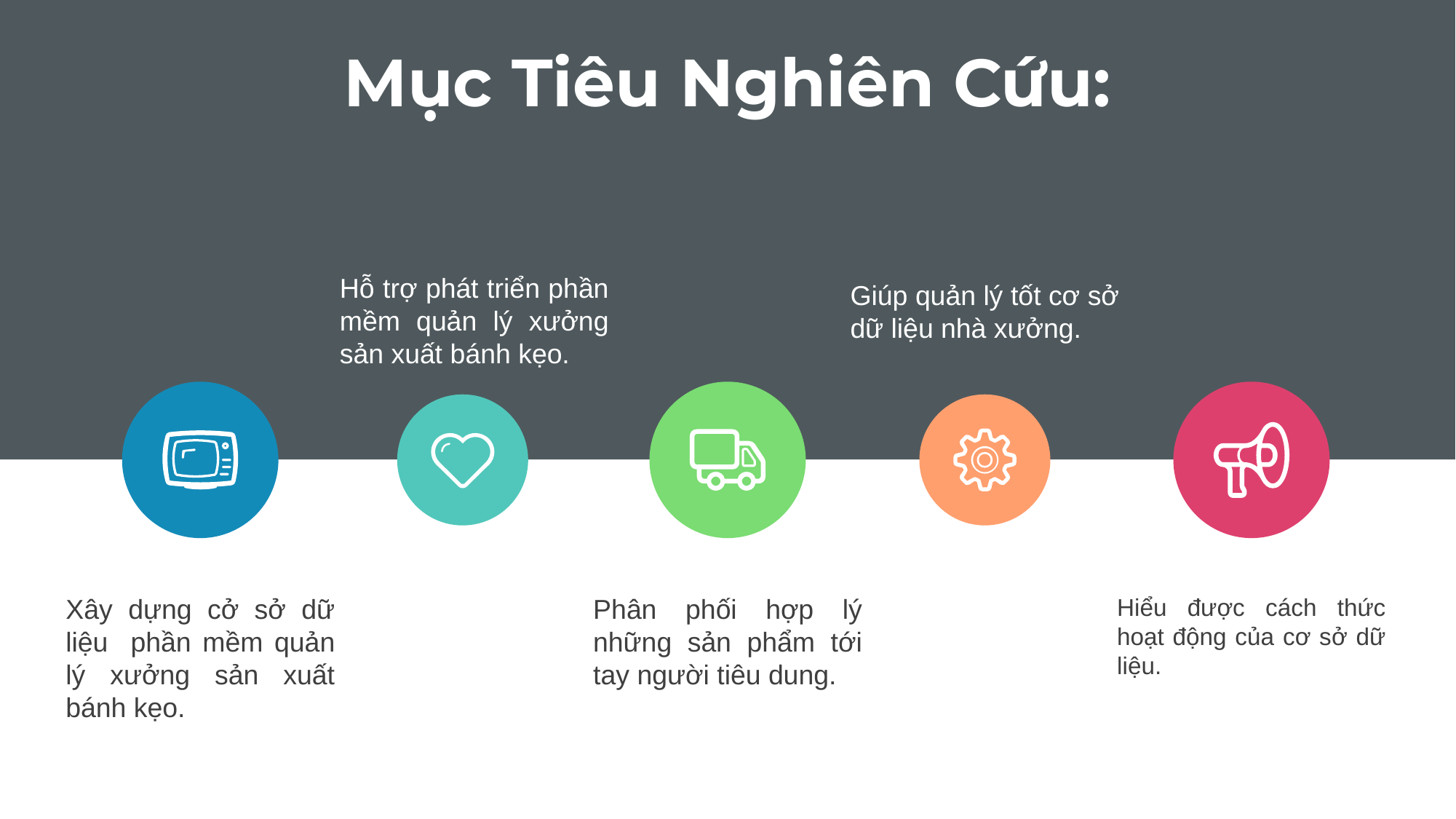

Mục Tiêu Nghiên Cứu:
Hỗ trợ phát triển phần mềm quản lý xưởng sản xuất bánh kẹo.
Giúp quản lý tốt cơ sở dữ liệu nhà xưởng.

Xây dựng cở sở dữ liệu  phần mềm quản lý xưởng sản xuất bánh kẹo.
Phân phối hợp lý những sản phẩm tới tay người tiêu dung.
Hiểu được cách thức hoạt động của cơ sở dữ liệu.